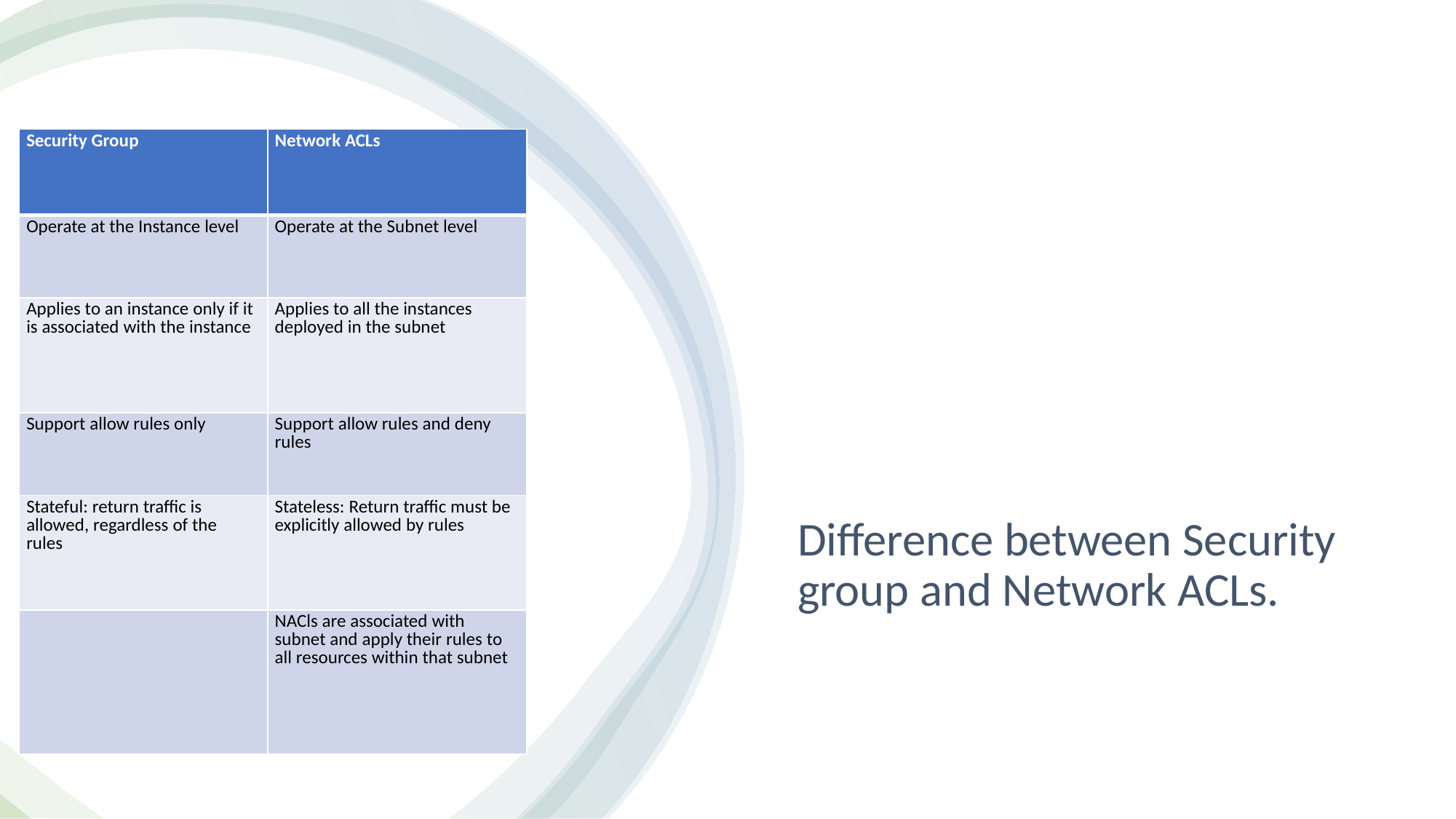

| Security Group | Network ACLs |
| --- | --- |
| Operate at the Instance level | Operate at the Subnet level |
| Applies to an instance only if it is associated with the instance | Applies to all the instances deployed in the subnet |
| Support allow rules only | Support allow rules and deny rules |
| Stateful: return traffic is allowed, regardless of the rules | Stateless: Return traffic must be explicitly allowed by rules |
|  | NACls are associated with subnet and apply their rules to all resources within that subnet |
# Difference between Security group and Network ACLs.